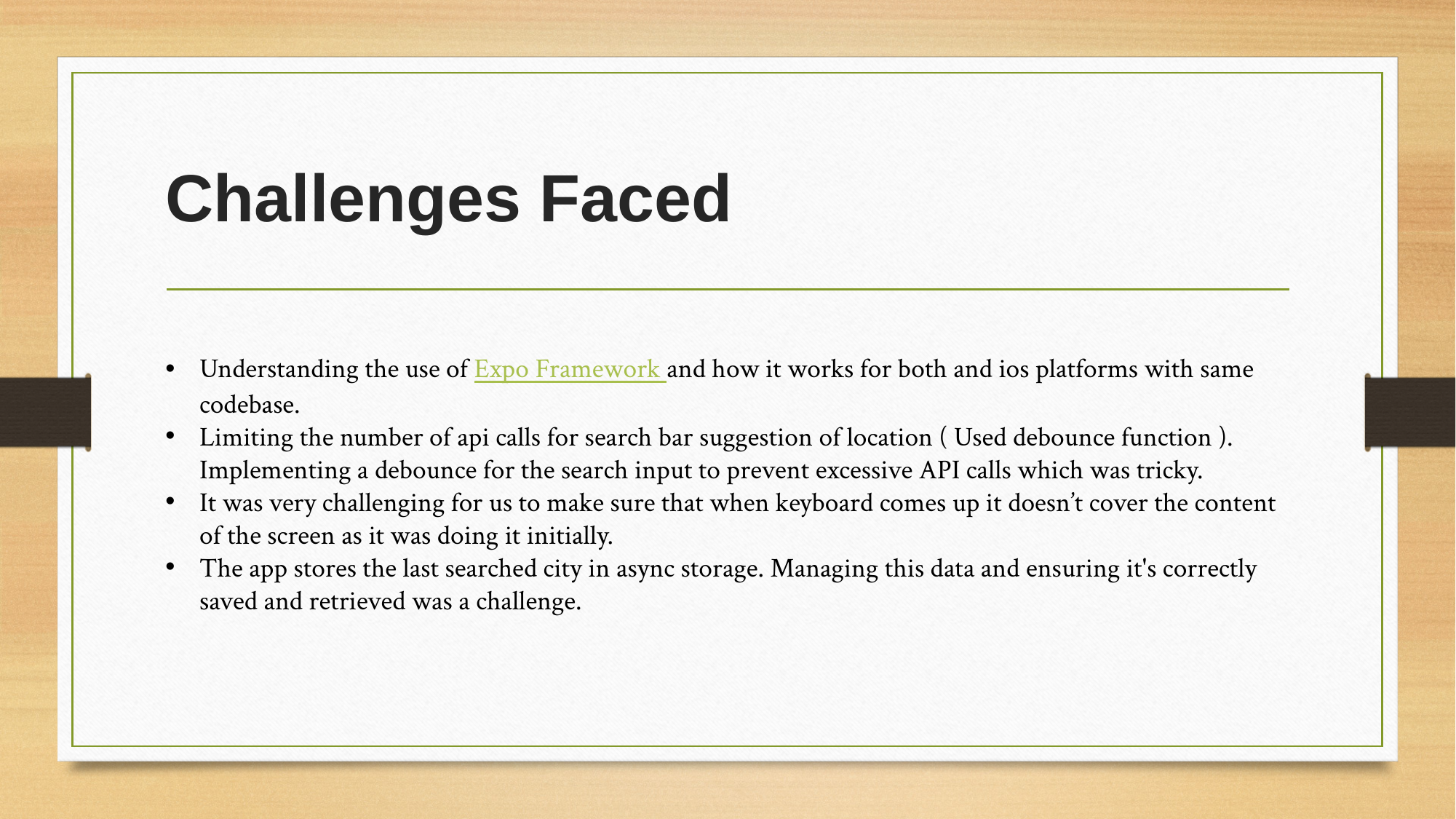

# Challenges Faced
Understanding the use of Expo Framework and how it works for both and ios platforms with same codebase.
Limiting the number of api calls for search bar suggestion of location ( Used debounce function ). Implementing a debounce for the search input to prevent excessive API calls which was tricky.
It was very challenging for us to make sure that when keyboard comes up it doesn’t cover the content of the screen as it was doing it initially.
The app stores the last searched city in async storage. Managing this data and ensuring it's correctly saved and retrieved was a challenge.